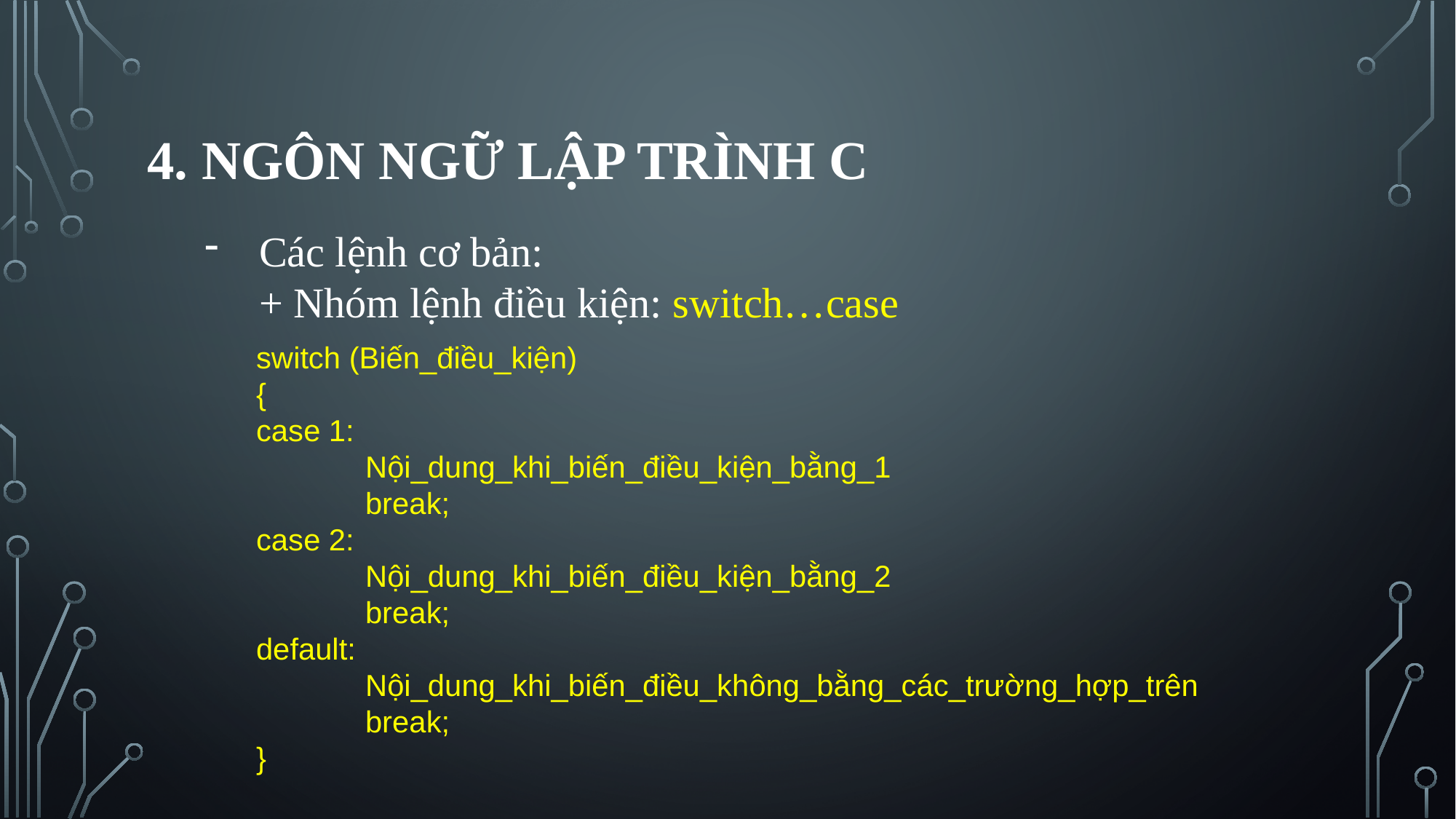

# 4. NGÔN NGỮ LẬP TRÌNH C
Các lệnh cơ bản:
+ Nhóm lệnh điều kiện: switch…case
switch (Biến_điều_kiện)
{
case 1:
	Nội_dung_khi_biến_điều_kiện_bằng_1
	break;
case 2:
	Nội_dung_khi_biến_điều_kiện_bằng_2
	break;
default:
	Nội_dung_khi_biến_điều_không_bằng_các_trường_hợp_trên
	break;
}